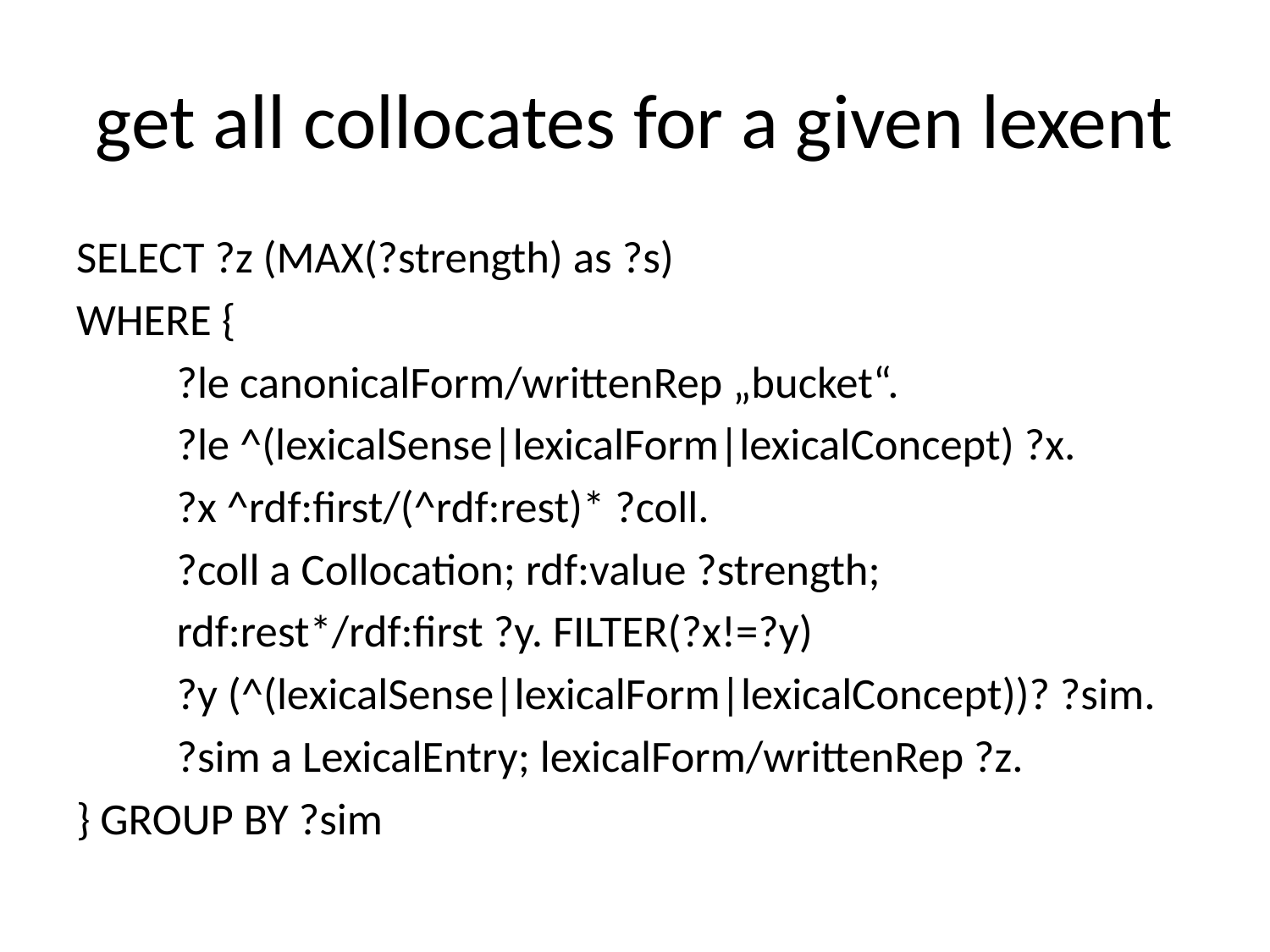

# get all collocates for a given lexent
SELECT ?z (MAX(?strength) as ?s)
WHERE {
	?le canonicalForm/writtenRep „bucket“.
	?le ^(lexicalSense|lexicalForm|lexicalConcept) ?x.
	?x ^rdf:first/(^rdf:rest)* ?coll.
	?coll a Collocation; rdf:value ?strength;
	rdf:rest*/rdf:first ?y. FILTER(?x!=?y)
	?y (^(lexicalSense|lexicalForm|lexicalConcept))? ?sim.
	?sim a LexicalEntry; lexicalForm/writtenRep ?z.
} GROUP BY ?sim